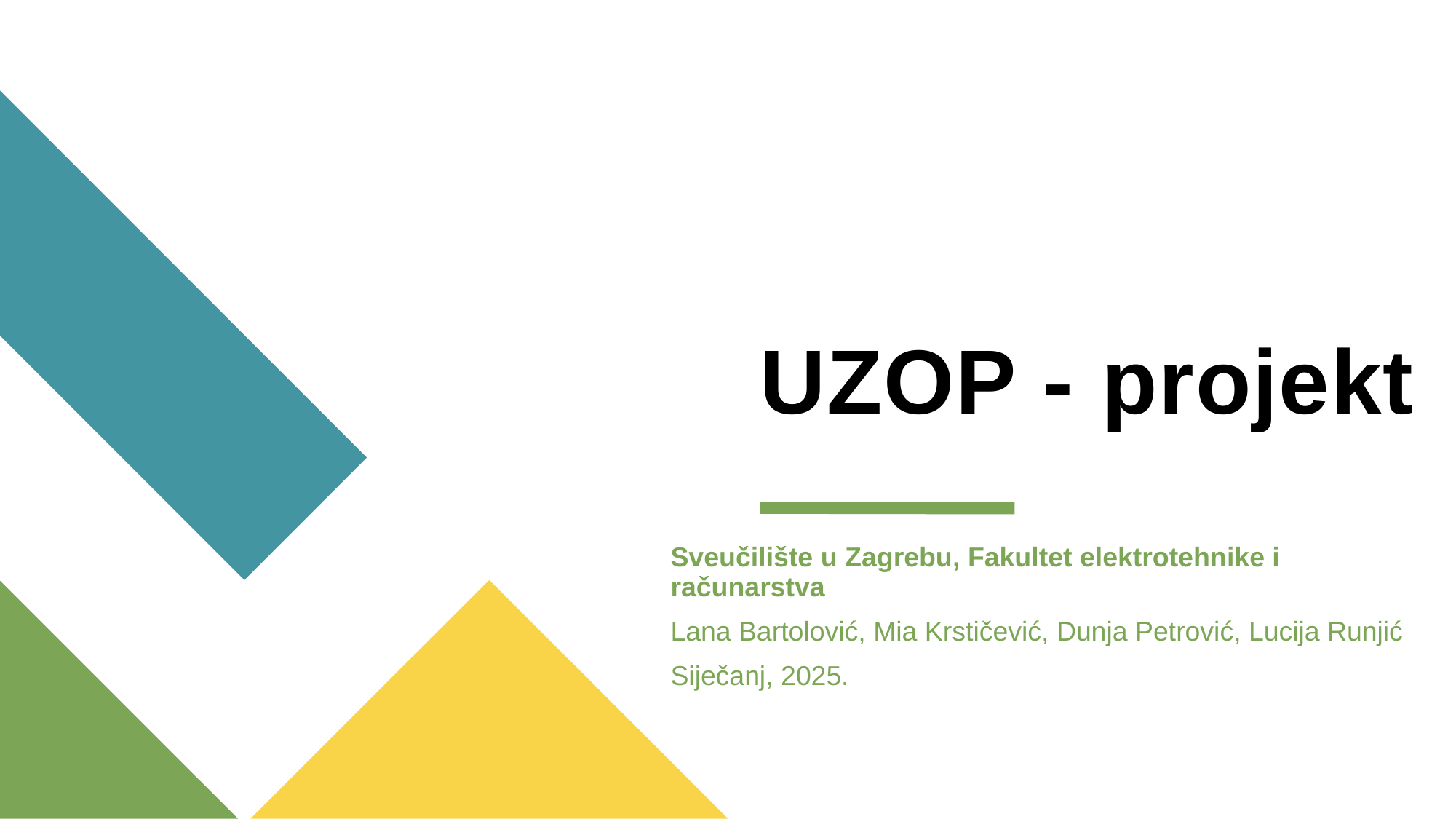

# UZOP - projekt
Sveučilište u Zagrebu, Fakultet elektrotehnike i računarstva
Lana Bartolović, Mia Krstičević, Dunja Petrović, Lucija Runjić
Siječanj, 2025.